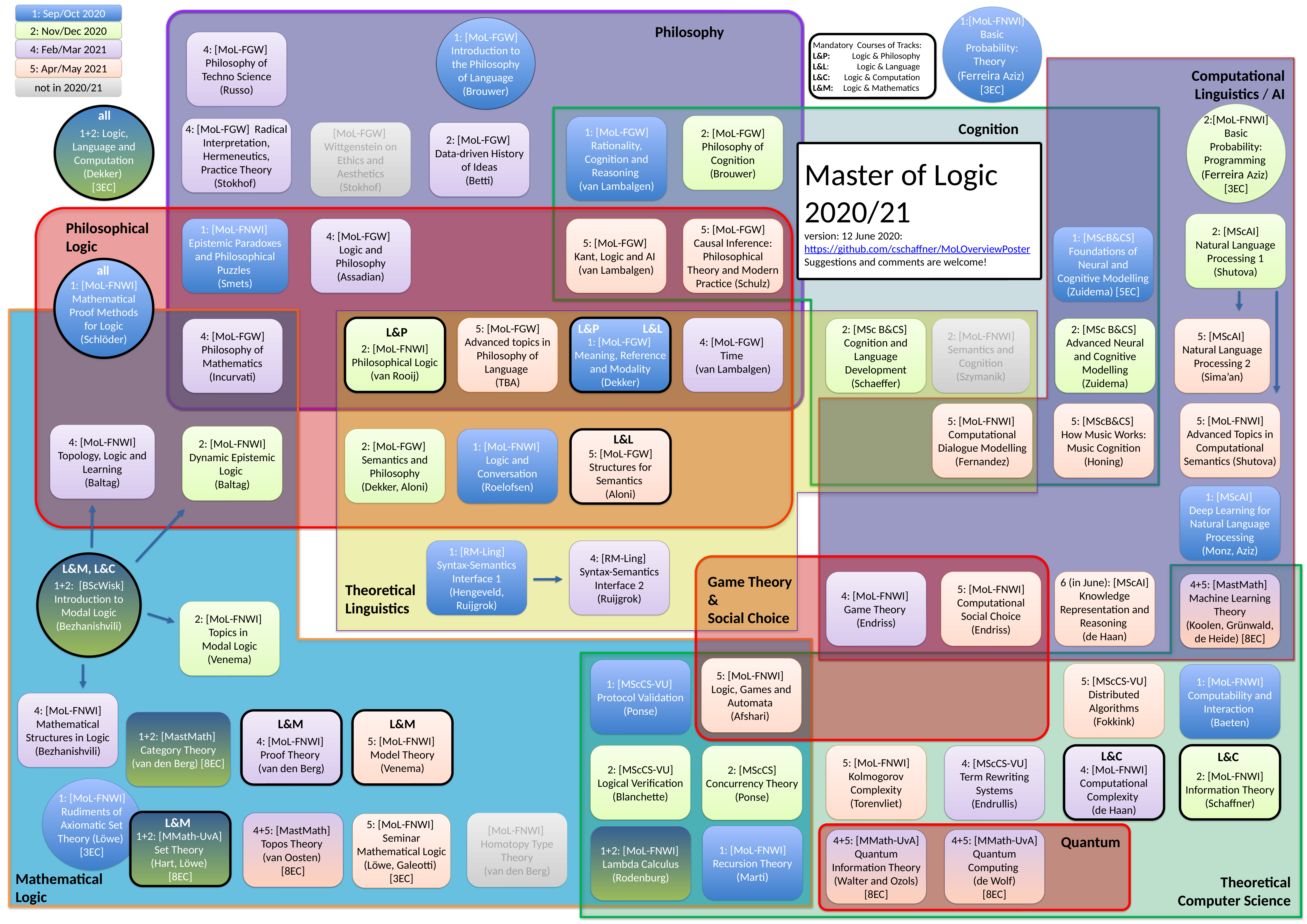

1: Sep/Oct 2020
2: Nov/Dec 2020
4: Feb/Mar 2021
5: Apr/May 2021
not in 2020/21
1:[MoL-FNWI] Basic Probability: Theory
(Ferreira Aziz)
[3EC]

Philosophy
1: [MoL-FGW] Introduction to the Philosophy of Language (Brouwer)
4: [MoL-FGW]
Philosophy of Techno Science
(Russo)
Mandatory  Courses of Tracks:
L&P:           Logic & Philosophy
L&L:              Logic & Language
L&C:       Logic & Computation
L&M:     Logic & Mathematics
Computational Linguistics / AI
all

1+2: Logic, Language and Computation (Dekker)
[3EC]
2:[MoL-FNWI] Basic Probability: Programming  (Ferreira Aziz)
[3EC]
Cognition
2: [MoL-FGW]
Philosophy of Cognition
(Brouwer)
1: [MoL-FGW] Rationality, Cognition and Reasoning
(van Lambalgen)
4: [MoL-FGW]  Radical Interpretation, Hermeneutics, Practice Theory (Stokhof)

[MoL-FGW]
Wittgenstein on Ethics and Aesthetics
(Stokhof)
2: [MoL-FGW]
Data-driven History of Ideas
(Betti)
Master of Logic 2020/21
version: 12 June 2020:
https://github.com/cschaffner/MoLOverviewPoster
Suggestions and comments are welcome!
Philosophical Logic
2: [MScAI]
Natural Language Processing 1 (Shutova)
1: [MoL-FNWI]
Epistemic Paradoxes and Philosophical Puzzles
(Smets)
4: [MoL-FGW]
Logic and Philosophy
(Assadian)
5: [MoL-FGW]
Kant, Logic and AI
(van Lambalgen)
5: [MoL-FGW]
Causal Inference: Philosophical Theory and Modern Practice (Schulz)
1: [MScB&CS] Foundations of Neural and Cognitive Modelling
(Zuidema) [5EC]
all

1: [MoL-FNWI] Mathematical Proof Methods for Logic
(Schlöder)
4: [MoL-FGW] Philosophy of Mathematics (Incurvati)
2: [MoL-FNWI] Dynamic Epistemic Logic
(Baltag)

L&L
L&P
L&P

2: [MoL-FNWI] Philosophical Logic (van Rooij)
5: [MoL-FGW] Advanced topics in Philosophy of Language
(TBA)
1: [MoL-FGW]
Meaning, Reference and Modality (Dekker)
4: [MoL-FGW]
Time
(van Lambalgen)
2: [MSc B&CS]  Cognition and Language Development (Schaeffer)
2: [MoL-FNWI] Semantics and Cognition (Szymanik)
2: [MSc B&CS]  Advanced Neural and Cognitive Modelling
(Zuidema)
5: [MScAI]
Natural Language Processing 2 (Sima’an)
5: [MoL-FNWI] Advanced Topics in Computational Semantics (Shutova)
5: [MoL-FNWI]
Computational Dialogue Modelling (Fernandez)
5: [MScB&CS]
How Music Works: Music Cognition (Honing)
L&L

5: [MoL-FGW] Structures for Semantics
(Aloni)
4: [MoL-FNWI]
Topology, Logic and Learning
(Baltag)
2: [MoL-FGW]
Semantics and Philosophy
(Dekker, Aloni)
1: [MoL-FNWI]
Logic and Conversation (Roelofsen)
1: [MScAI]
Deep Learning for Natural Language Processing
(Monz, Aziz)

1: [RM-Ling]
Syntax-Semantics Interface 1
(Hengeveld, Ruijgrok)
4: [RM-Ling]
Syntax-Semantics Interface 2
(Ruijgrok)
L&M, L&C
1+2:  [BScWisk] Introduction to Modal Logic (Bezhanishvili)

L&M
Theoretical
Linguistics
Game Theory
&
Social Choice
4: [MoL-FNWI]
Game Theory
(Endriss)
5: [MoL-FNWI] Computational Social Choice (Endriss)
6 (in June): [MScAI]
Knowledge Representation and Reasoning
(de Haan)
4+5: [MastMath]
Machine Learning Theory
(Koolen, Grünwald, de Heide) [8EC]

2: [MoL-FNWI]
Topics in
Modal Logic
(Venema)

5: [MoL-FNWI]
Logic, Games and Automata
(Afshari)
1: [MScCS-VU]
Protocol Validation (Ponse)
5: [MScCS-VU] Distributed Algorithms
(Fokkink)

1: [MoL-FNWI] Computability and Interaction
(Baeten)
4: [MoL-FNWI] Mathematical Structures in Logic (Bezhanishvili)
L&M

4: [MoL-FNWI]
Proof Theory
(van den Berg)
L&M

5: [MoL-FNWI]
Model Theory (Venema)
1+2: [MastMath]
Category Theory
(van den Berg) [8EC]
L&C

4: [MoL-FNWI] Computational Complexity
(de Haan)
L&C

2: [MoL-FNWI] Information Theory (Schaffner)
5: [MoL-FNWI] Kolmogorov Complexity (Torenvliet)
2: [MScCS-VU]
Logical Verification
(Blanchette)
2: [MScCS] Concurrency Theory (Ponse)
4: [MScCS-VU]
Term Rewriting Systems
(Endrullis)
1: [MoL-FNWI]
Rudiments of Axiomatic Set Theory (Löwe)
[3EC]
L&M

1+2: [MMath-UvA]
Set Theory
(Hart, Löwe)
[8EC]
4+5: [MastMath]
Topos Theory
(van Oosten)
[8EC]
[MoL-FNWI]
Homotopy Type Theory
(van den Berg)
5: [MoL-FNWI]
Seminar Mathematical Logic
(Löwe, Galeotti)
[3EC]

Quantum
1: [MoL-FNWI] Recursion Theory (Marti)
1+2: [MoL-FNWI]
Lambda Calculus (Rodenburg)
4+5: [MMath-UvA]
Quantum Information Theory
(Walter and Ozols)
[8EC]
4+5: [MMath-UvA] Quantum Computing
(de Wolf)
[8EC]
Mathematical Logic
Theoretical Computer Science